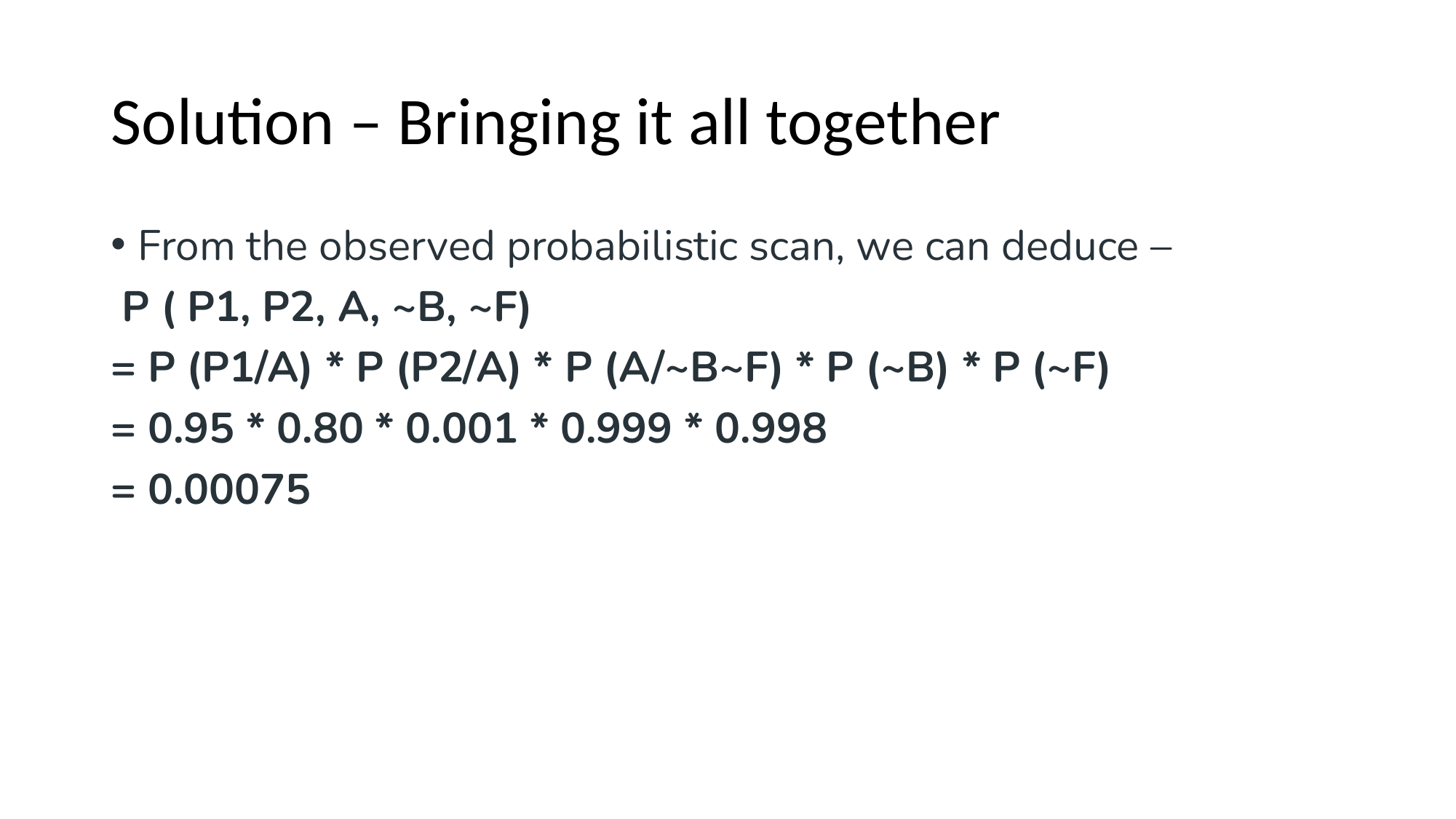

# Solution – Bringing it all together
From the observed probabilistic scan, we can deduce –
 P ( P1, P2, A, ~B, ~F)
= P (P1/A) * P (P2/A) * P (A/~B~F) * P (~B) * P (~F)
= 0.95 * 0.80 * 0.001 * 0.999 * 0.998
= 0.00075